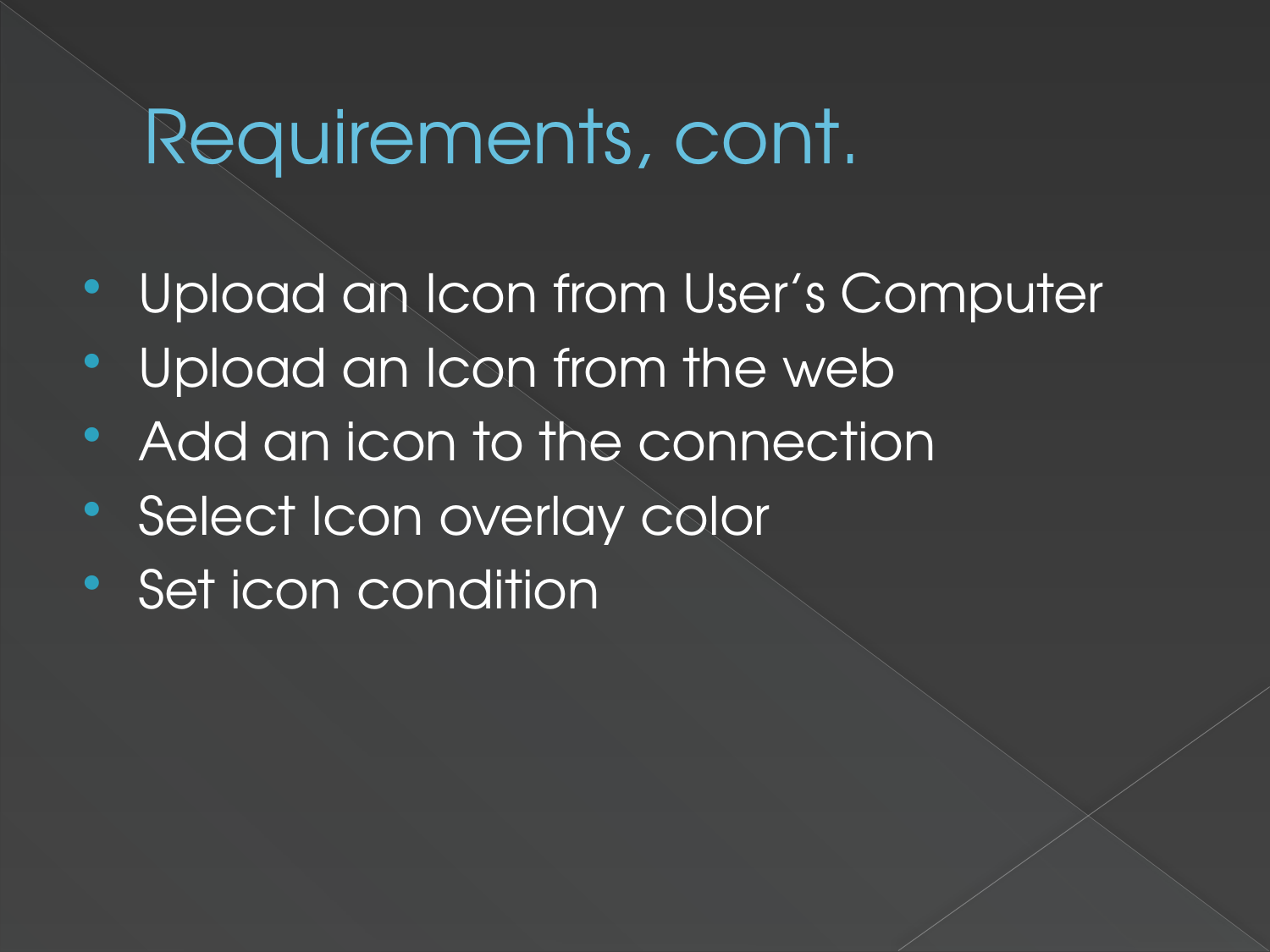

# Requirements, cont.
Upload an Icon from User’s Computer
Upload an Icon from the web
Add an icon to the connection
Select Icon overlay color
Set icon condition